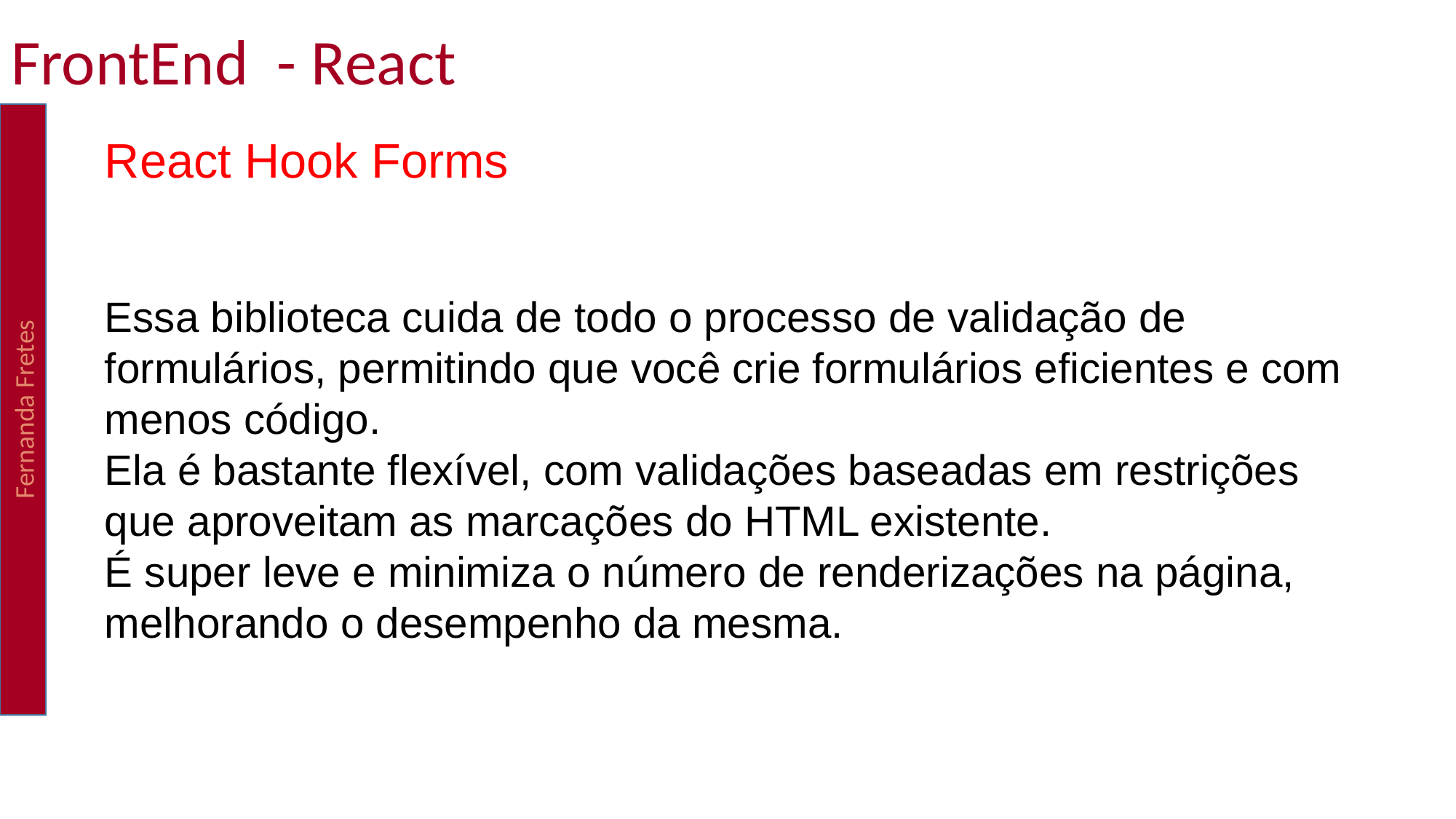

FrontEnd  - React

React Hook Forms

Essa biblioteca cuida de todo o processo de validação de formulários, permitindo que você crie formulários eficientes e com menos código.
Ela é bastante flexível, com validações baseadas em restrições que aproveitam as marcações do HTML existente.
É super leve e minimiza o número de renderizações na página, melhorando o desempenho da mesma.

Fernanda Fretes